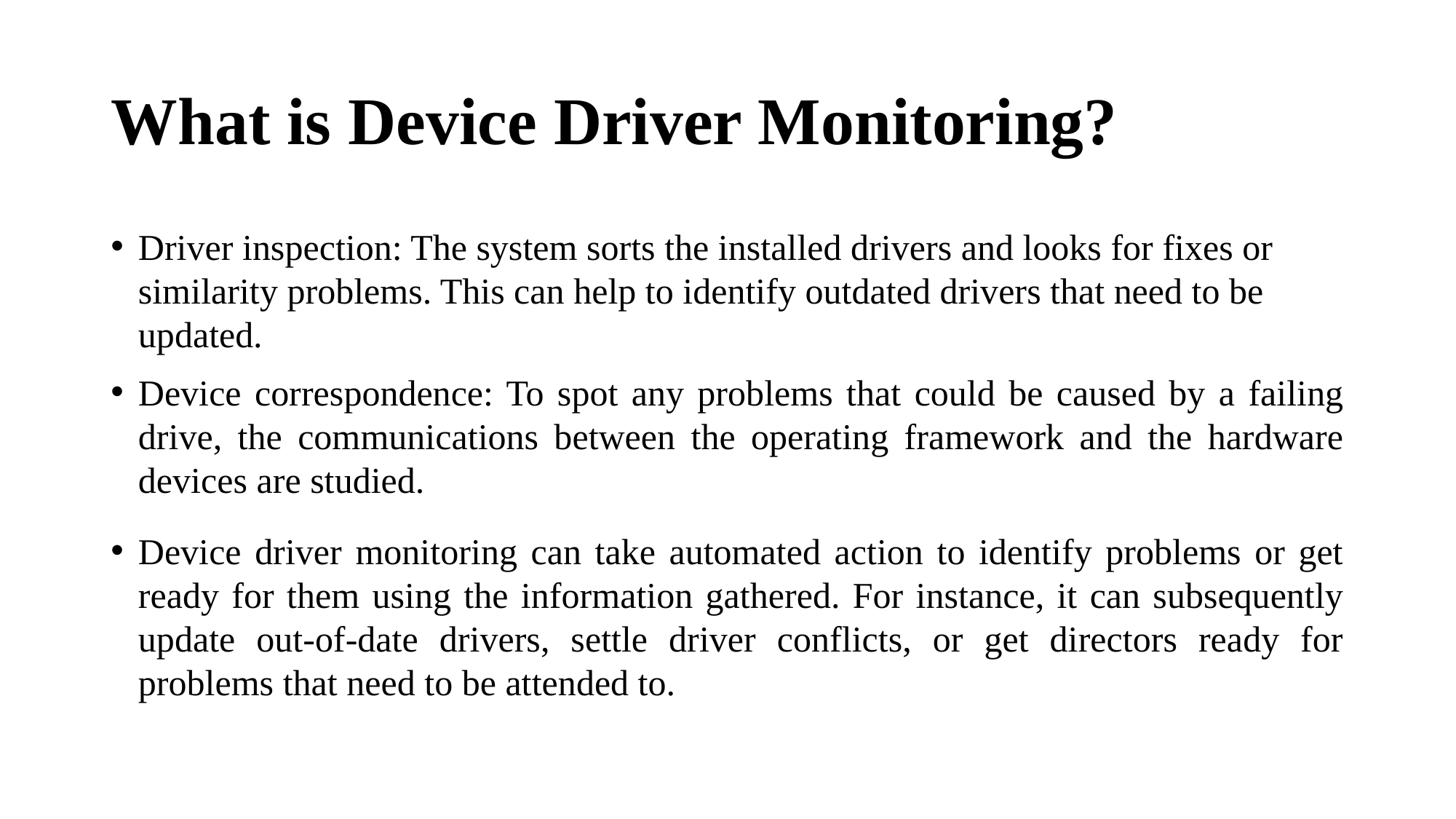

# What is Device Driver Monitoring?
Driver inspection: The system sorts the installed drivers and looks for fixes or similarity problems. This can help to identify outdated drivers that need to be updated.
Device correspondence: To spot any problems that could be caused by a failing drive, the communications between the operating framework and the hardware devices are studied.
Device driver monitoring can take automated action to identify problems or get ready for them using the information gathered. For instance, it can subsequently update out-of-date drivers, settle driver conflicts, or get directors ready for problems that need to be attended to.